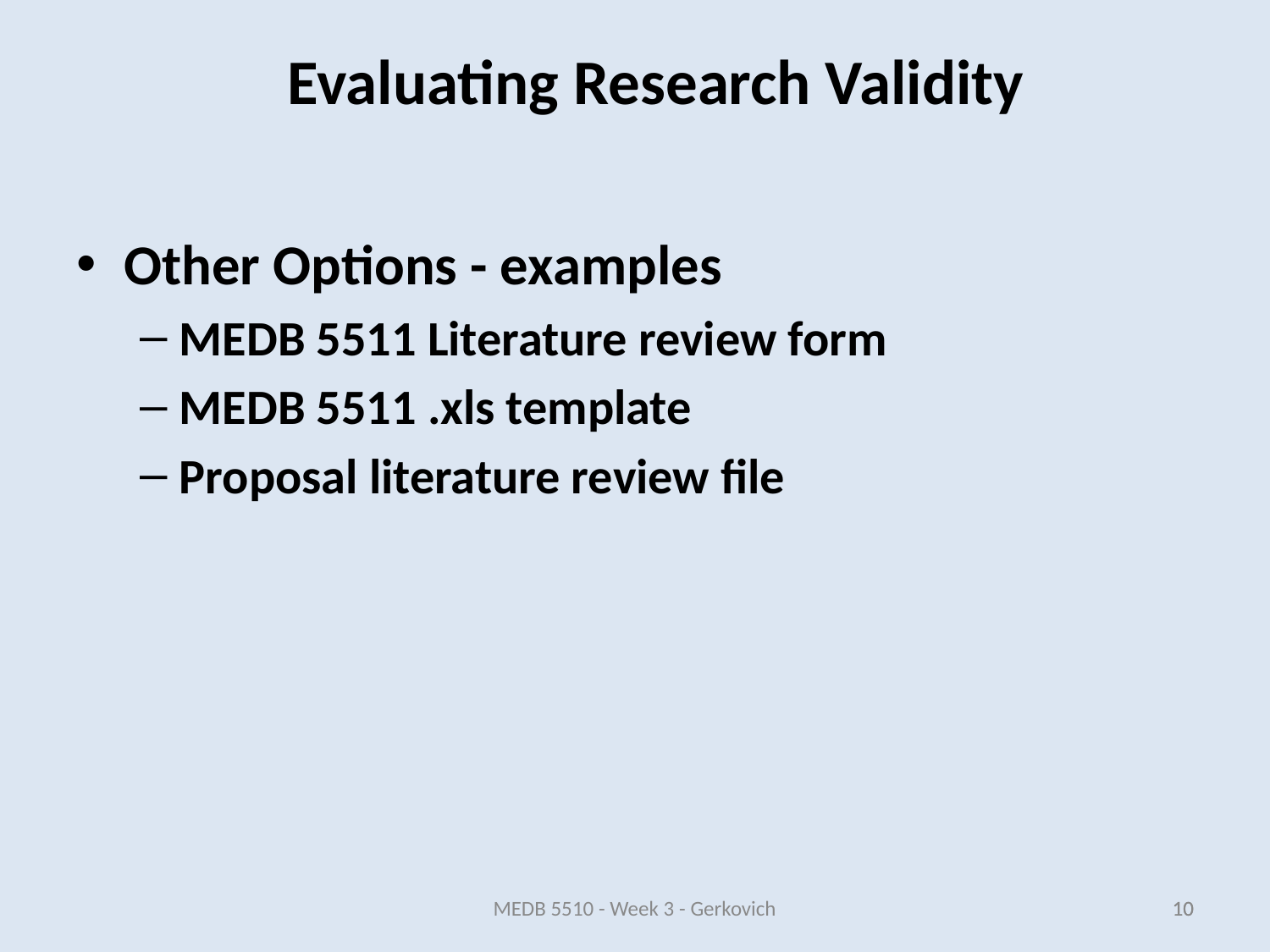

Other Options - examples
MEDB 5511 Literature review form
MEDB 5511 .xls template
Proposal literature review file

Evaluating Research Validity
MEDB 5510 - Week 3 - Gerkovich
10
10